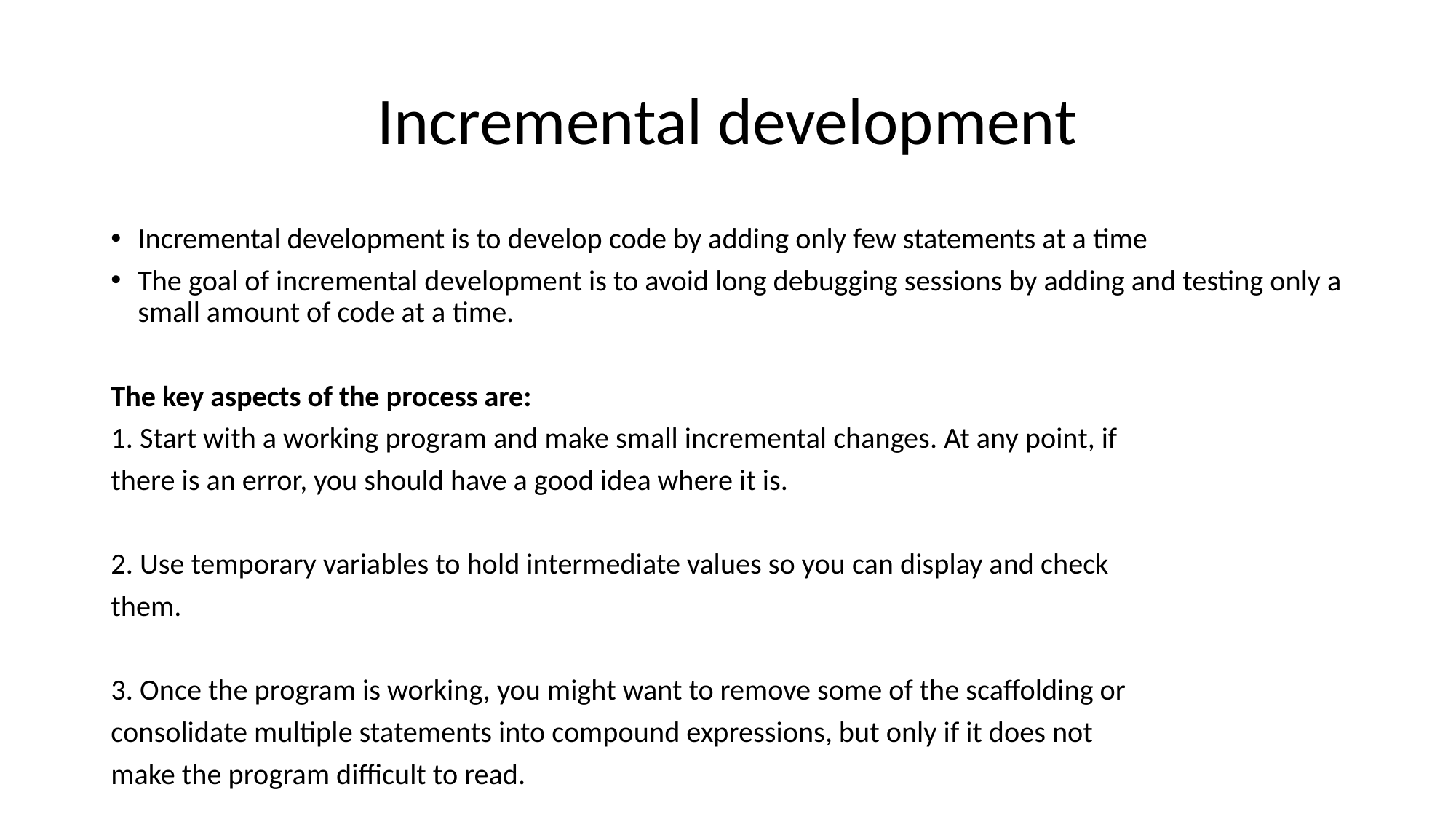

# Incremental development
Incremental development is to develop code by adding only few statements at a time
The goal of incremental development is to avoid long debugging sessions by adding and testing only a small amount of code at a time.

The key aspects of the process are:
1. Start with a working program and make small incremental changes. At any point, if
there is an error, you should have a good idea where it is.

2. Use temporary variables to hold intermediate values so you can display and check
them.

3. Once the program is working, you might want to remove some of the scaffolding or
consolidate multiple statements into compound expressions, but only if it does not
make the program difficult to read.